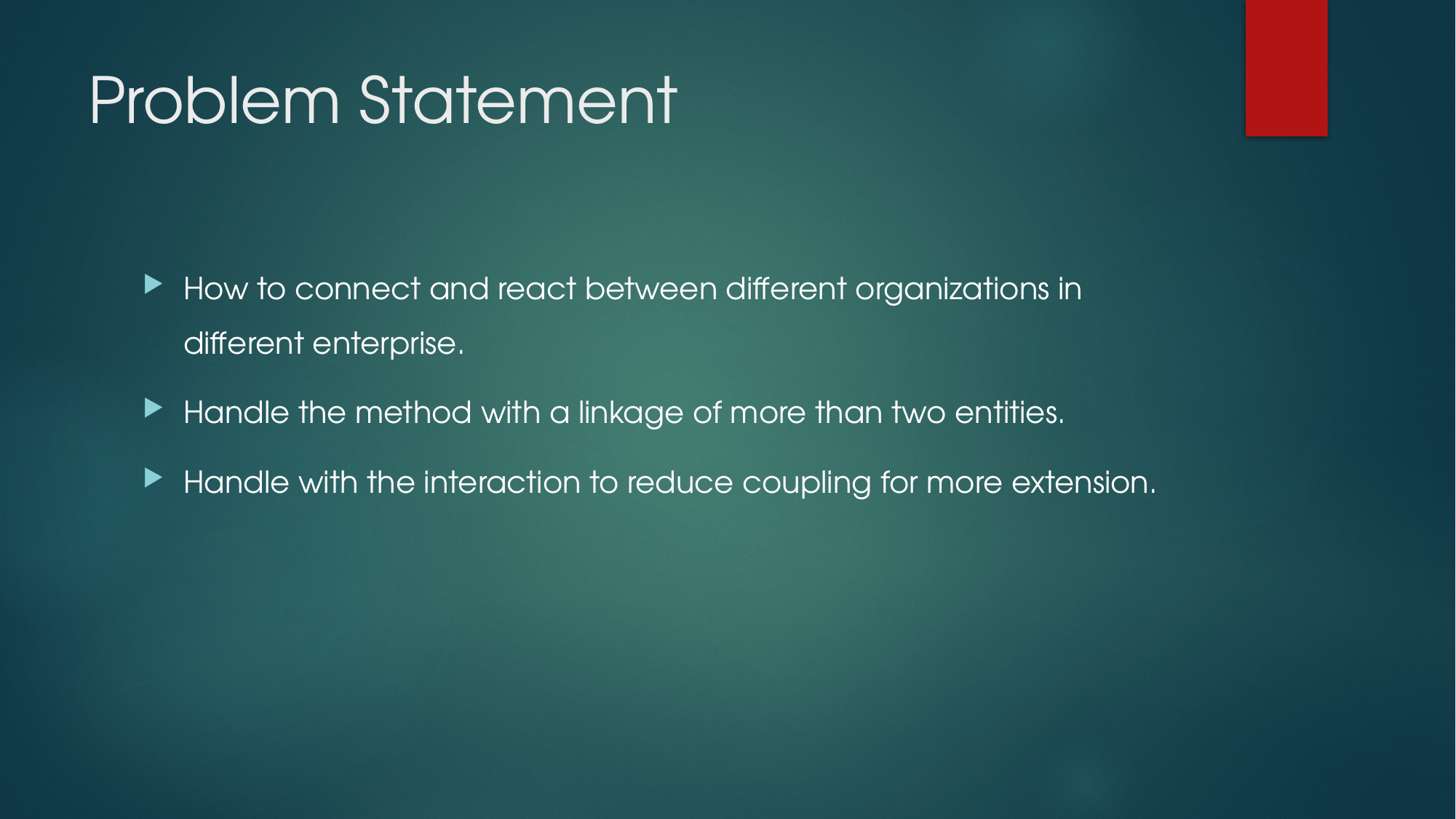

# Problem Statement
How to connect and react between different organizations in different enterprise.
Handle the method with a linkage of more than two entities.
Handle with the interaction to reduce coupling for more extension.